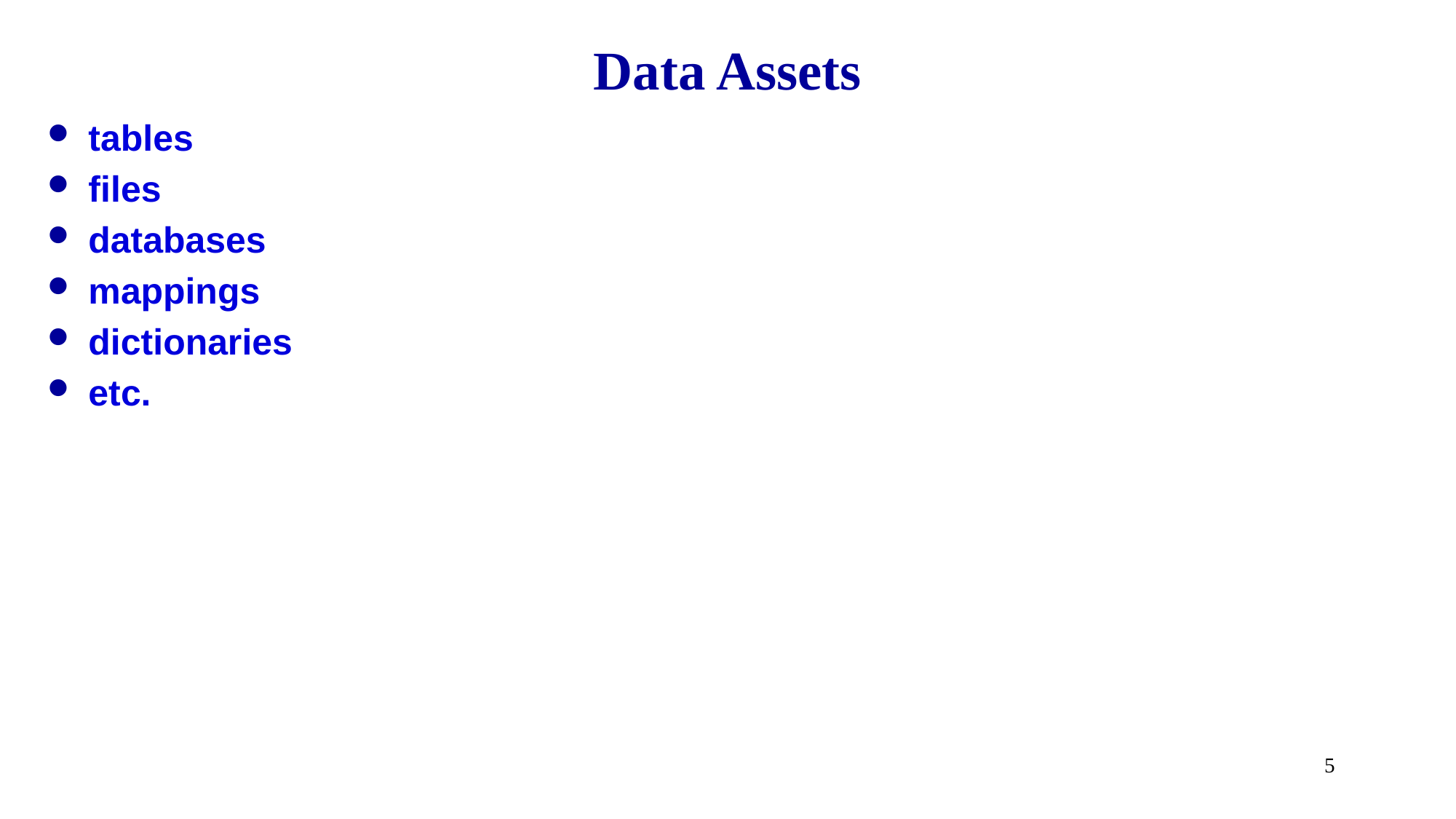

# Data Assets
tables
files
databases
mappings
dictionaries
etc.
5